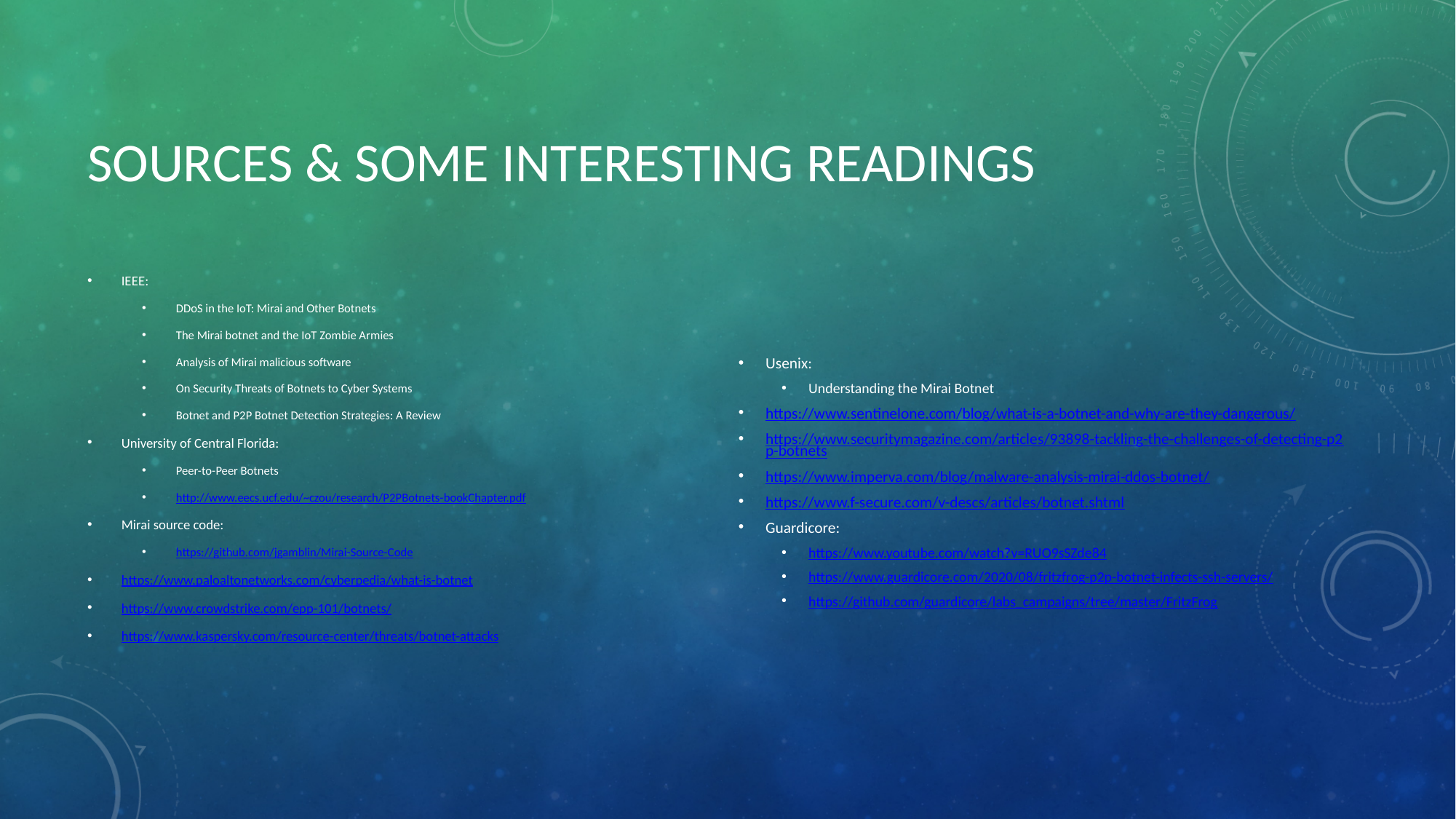

# Sources & some interesting readings
IEEE:
DDoS in the IoT: Mirai and Other Botnets
The Mirai botnet and the IoT Zombie Armies
Analysis of Mirai malicious software
On Security Threats of Botnets to Cyber Systems
Botnet and P2P Botnet Detection Strategies: A Review
University of Central Florida:
Peer-to-Peer Botnets
http://www.eecs.ucf.edu/~czou/research/P2PBotnets-bookChapter.pdf
Mirai source code:
https://github.com/jgamblin/Mirai-Source-Code
https://www.paloaltonetworks.com/cyberpedia/what-is-botnet
https://www.crowdstrike.com/epp-101/botnets/
https://www.kaspersky.com/resource-center/threats/botnet-attacks

Usenix:
Understanding the Mirai Botnet
https://www.sentinelone.com/blog/what-is-a-botnet-and-why-are-they-dangerous/
https://www.securitymagazine.com/articles/93898-tackling-the-challenges-of-detecting-p2p-botnets
https://www.imperva.com/blog/malware-analysis-mirai-ddos-botnet/
https://www.f-secure.com/v-descs/articles/botnet.shtml
Guardicore:
https://www.youtube.com/watch?v=RUO9sSZde84
https://www.guardicore.com/2020/08/fritzfrog-p2p-botnet-infects-ssh-servers/
https://github.com/guardicore/labs_campaigns/tree/master/FritzFrog